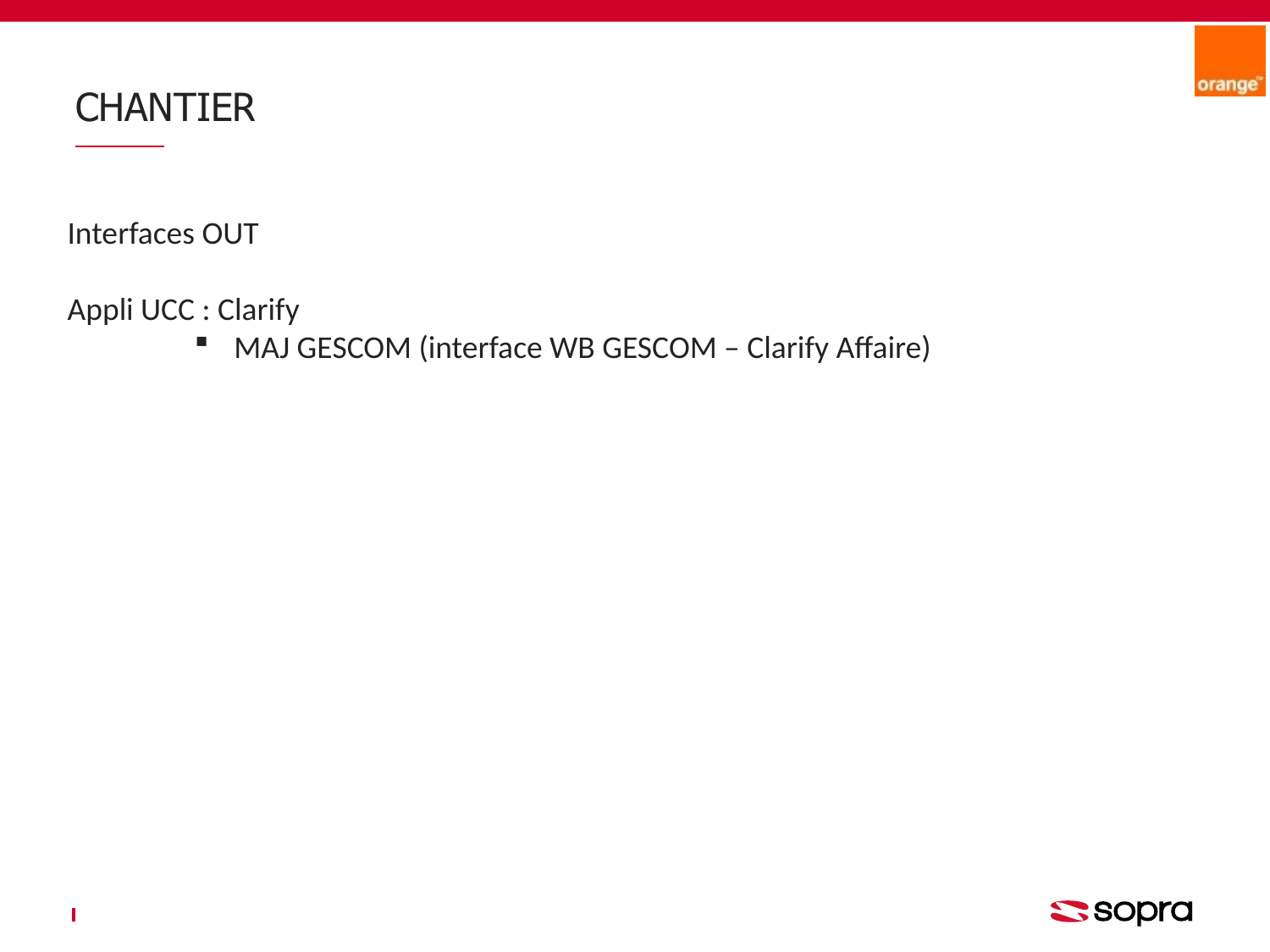

# CHANTIER
Interfaces OUT

Appli UCC : Clarify
MAJ GESCOM (interface WB GESCOM – Clarify Affaire)